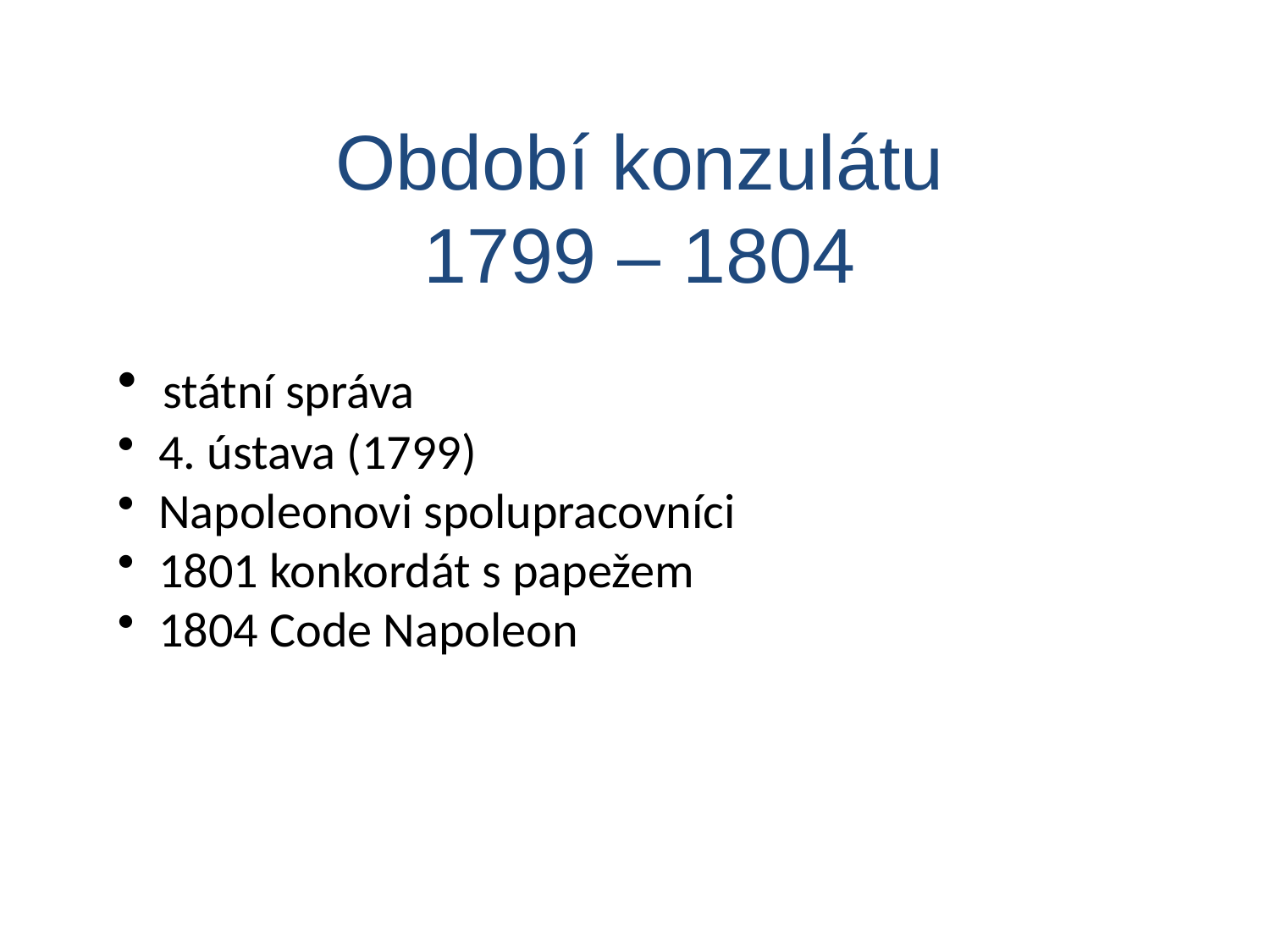

Období konzulátu
1799 – 1804
 státní správa
 4. ústava (1799)
 Napoleonovi spolupracovníci
 1801 konkordát s papežem
 1804 Code Napoleon